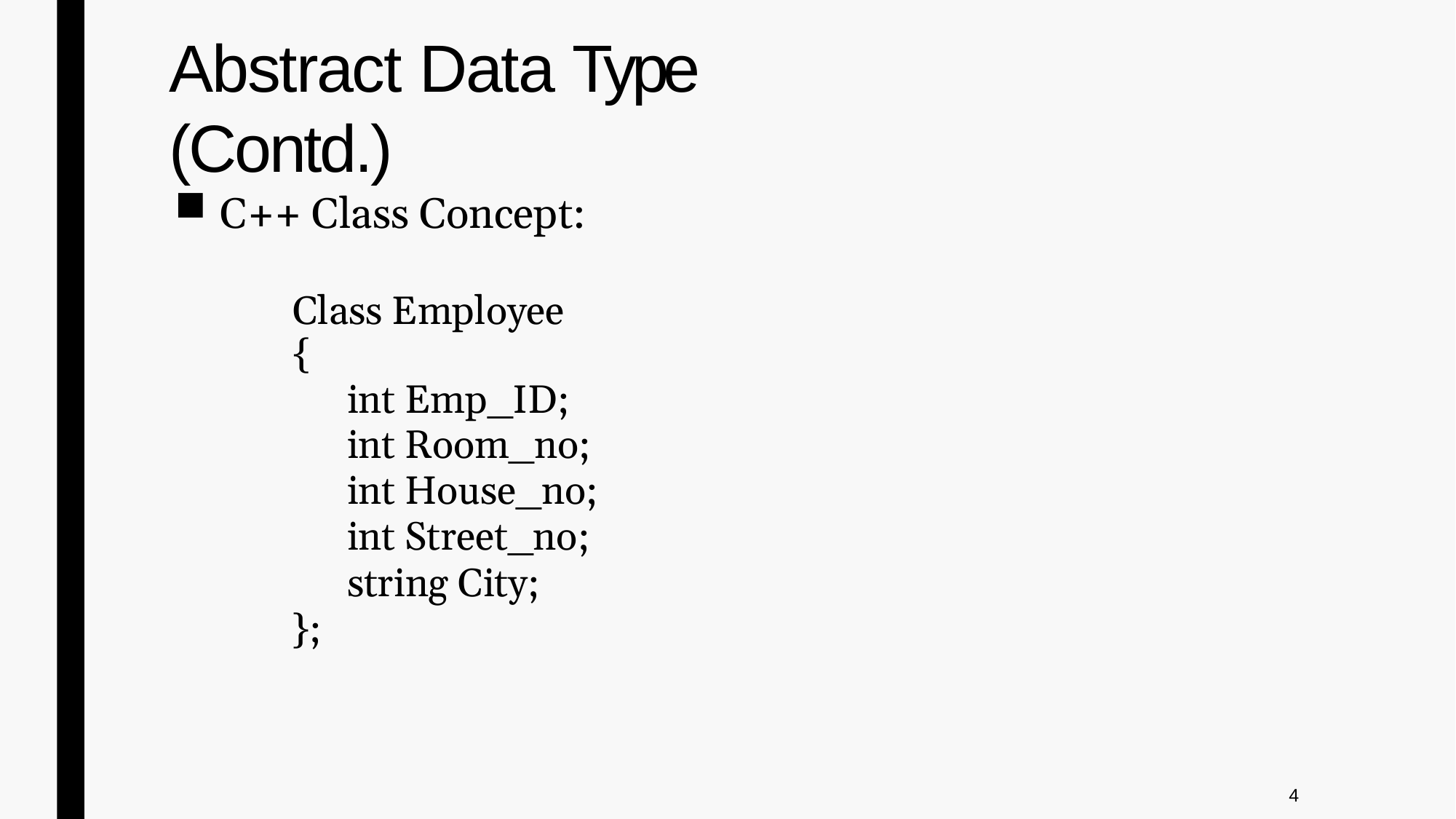

# Abstract Data Type (Contd.)
C++ Class Concept:

Class Employee
{
int Emp_ID;
int Room_no;
int House_no;
int Street_no;
string City;
};

4